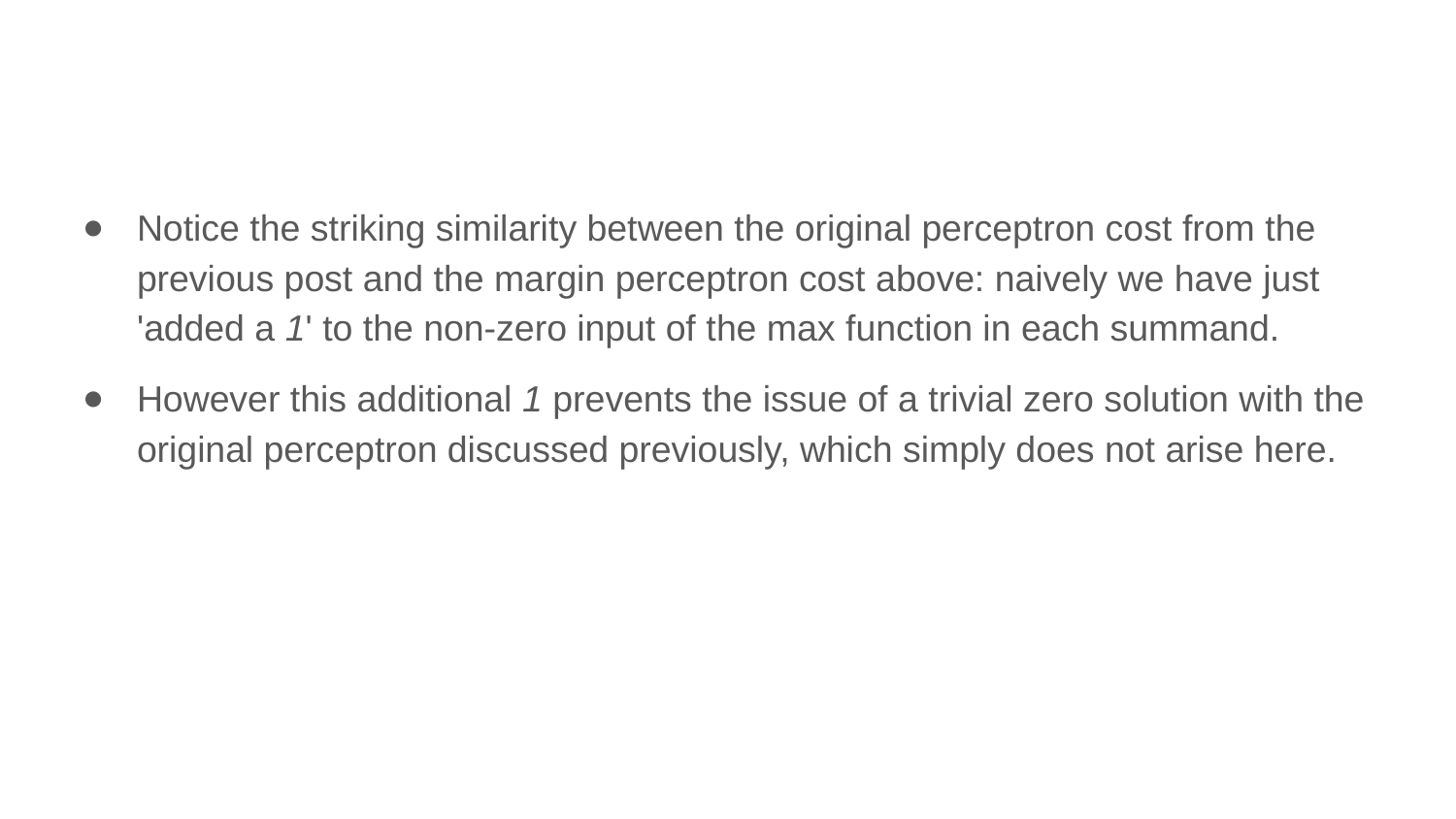

Notice the striking similarity between the original perceptron cost from the previous post and the margin perceptron cost above: naively we have just 'added a 1' to the non-zero input of the max function in each summand.
However this additional 1 prevents the issue of a trivial zero solution with the original perceptron discussed previously, which simply does not arise here.